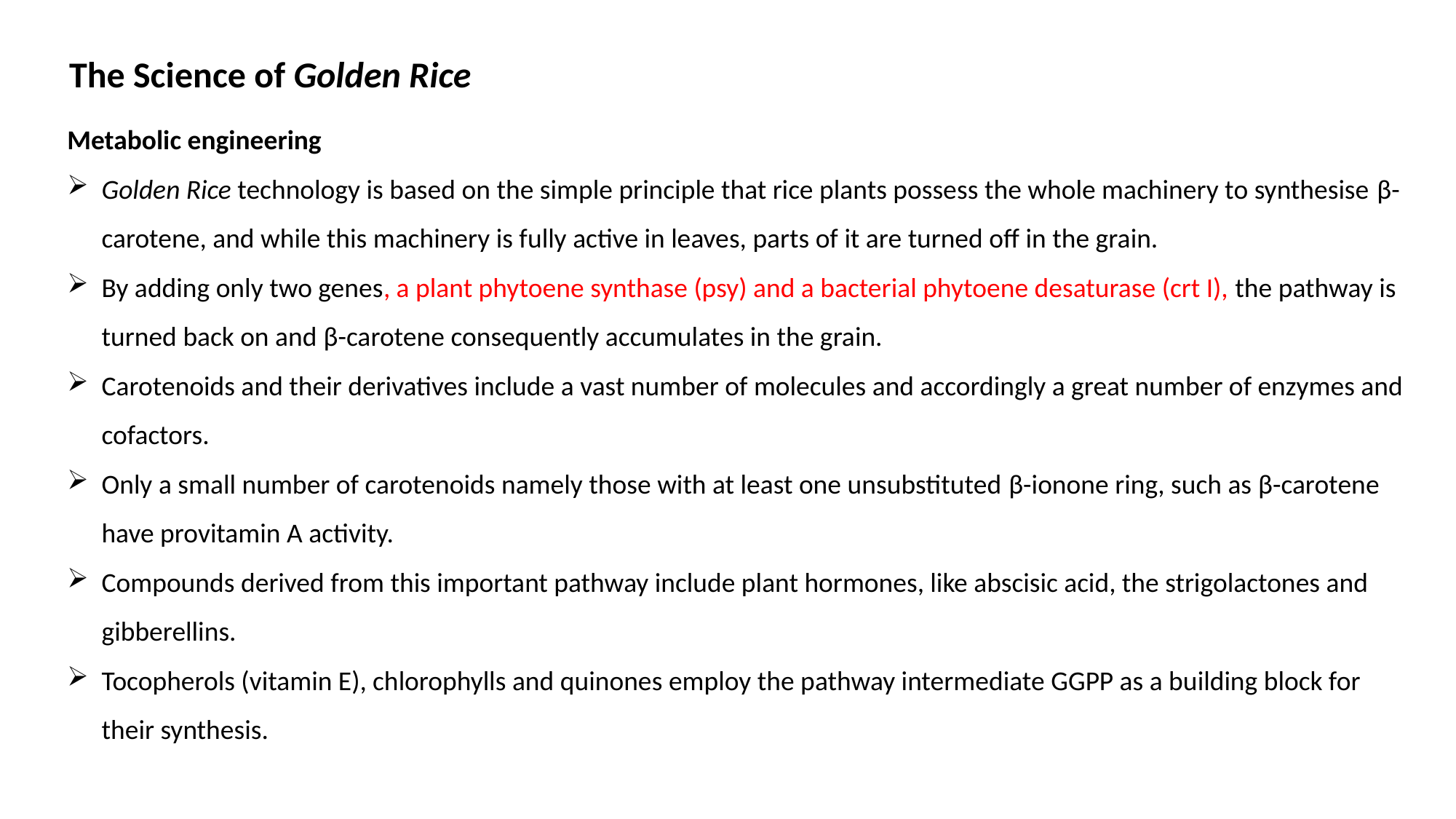

The Science of Golden Rice
Metabolic engineering
Golden Rice technology is based on the simple principle that rice plants possess the whole machinery to synthesise β-carotene, and while this machinery is fully active in leaves, parts of it are turned off in the grain.
By adding only two genes, a plant phytoene synthase (psy) and a bacterial phytoene desaturase (crt I), the pathway is turned back on and β-carotene consequently accumulates in the grain.
Carotenoids and their derivatives include a vast number of molecules and accordingly a great number of enzymes and cofactors.
Only a small number of carotenoids namely those with at least one unsubstituted β-ionone ring, such as β-carotene have provitamin A activity.
Compounds derived from this important pathway include plant hormones, like abscisic acid, the strigolactones and gibberellins.
Tocopherols (vitamin E), chlorophylls and quinones employ the pathway intermediate GGPP as a building block for their synthesis.